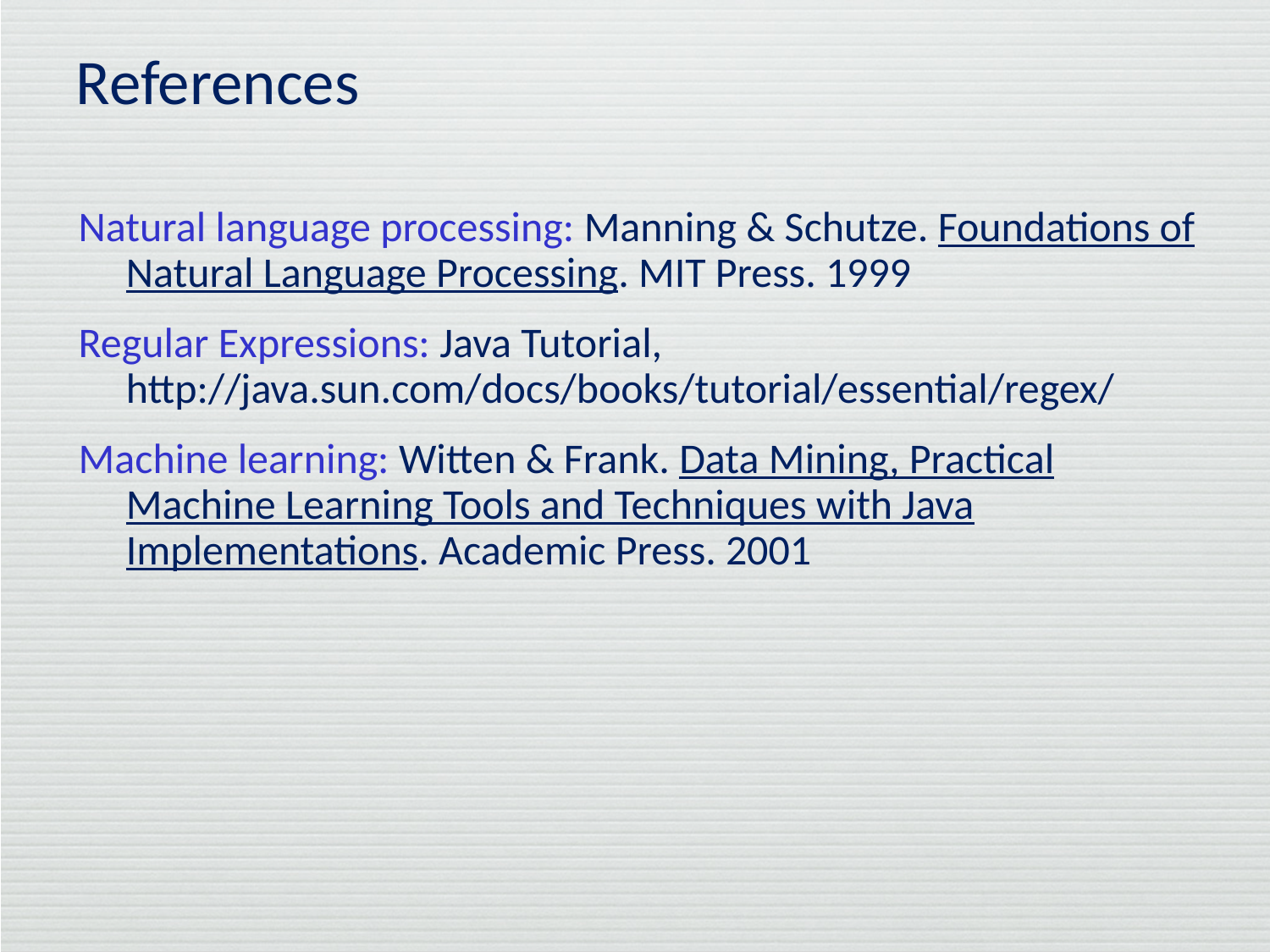

# References
Natural language processing: Manning & Schutze. Foundations of Natural Language Processing. MIT Press. 1999
Regular Expressions: Java Tutorial, http://java.sun.com/docs/books/tutorial/essential/regex/
Machine learning: Witten & Frank. Data Mining, Practical Machine Learning Tools and Techniques with Java Implementations. Academic Press. 2001